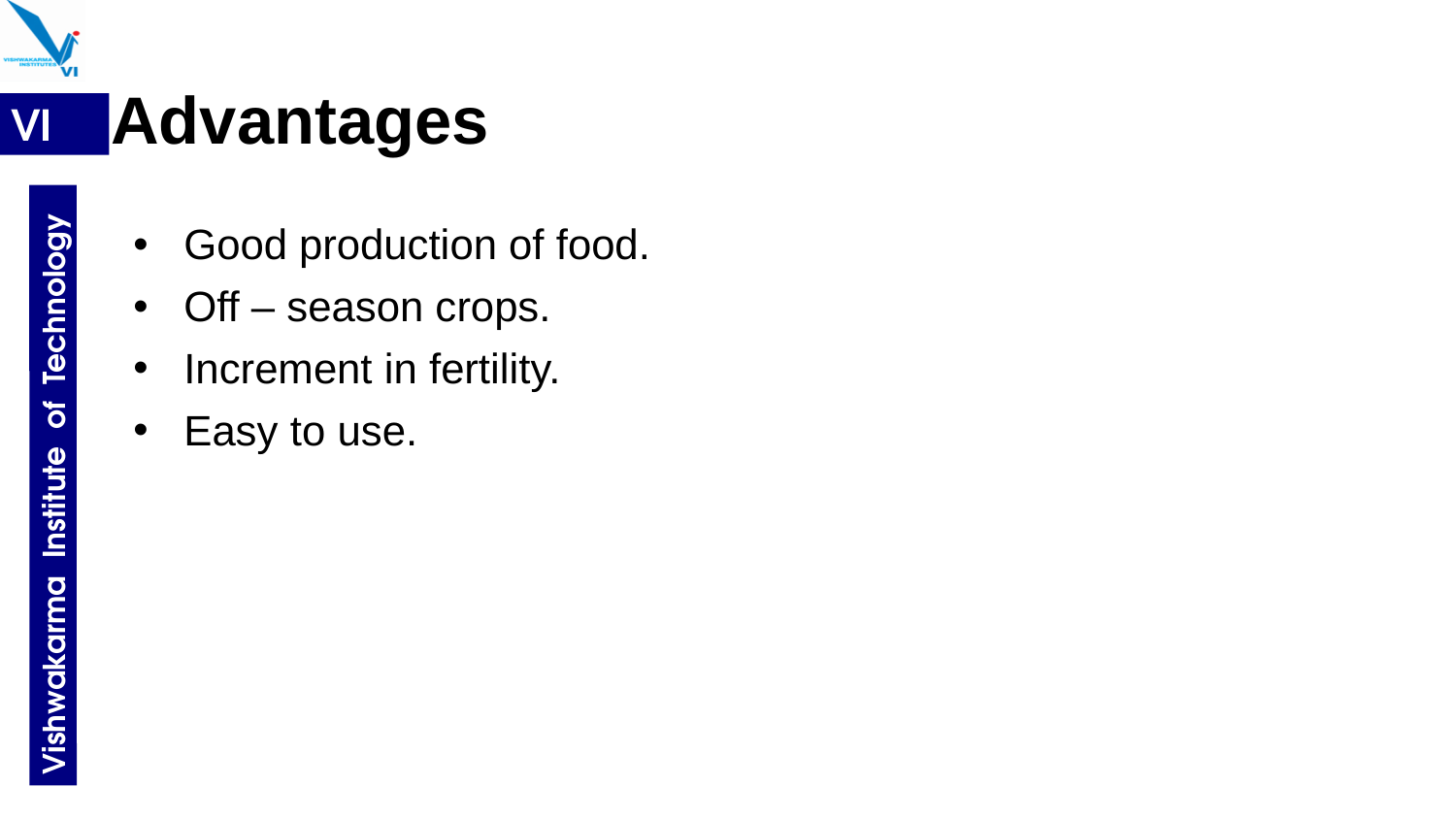

# Advantages
Good production of food.
Off – season crops.
Increment in fertility.
Easy to use.